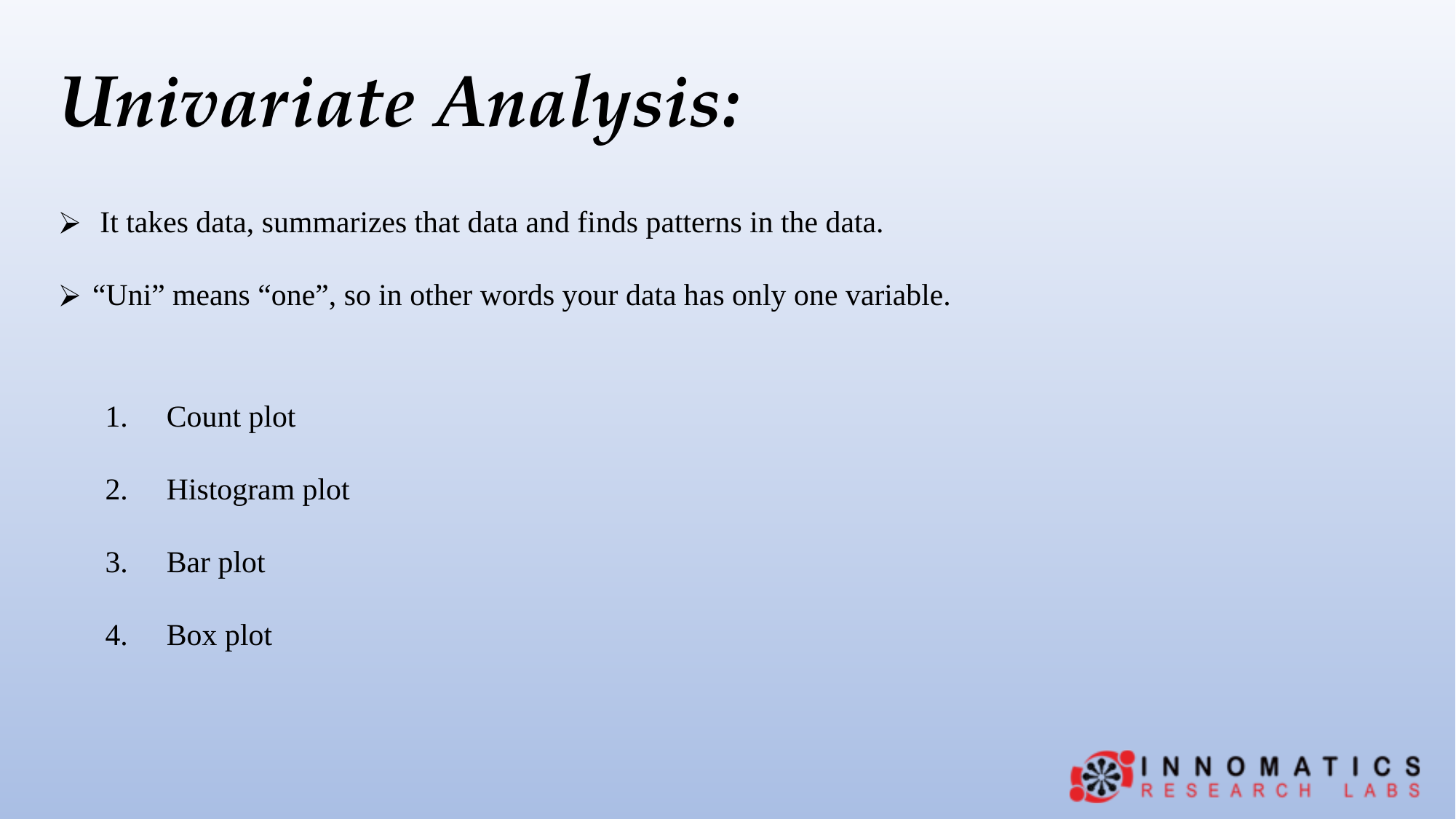

Univariate Analysis:
 It takes data, summarizes that data and finds patterns in the data.

“Uni” means “one”, so in other words your data has only one variable.

Count plot
Histogram plot
Bar plot
Box plot